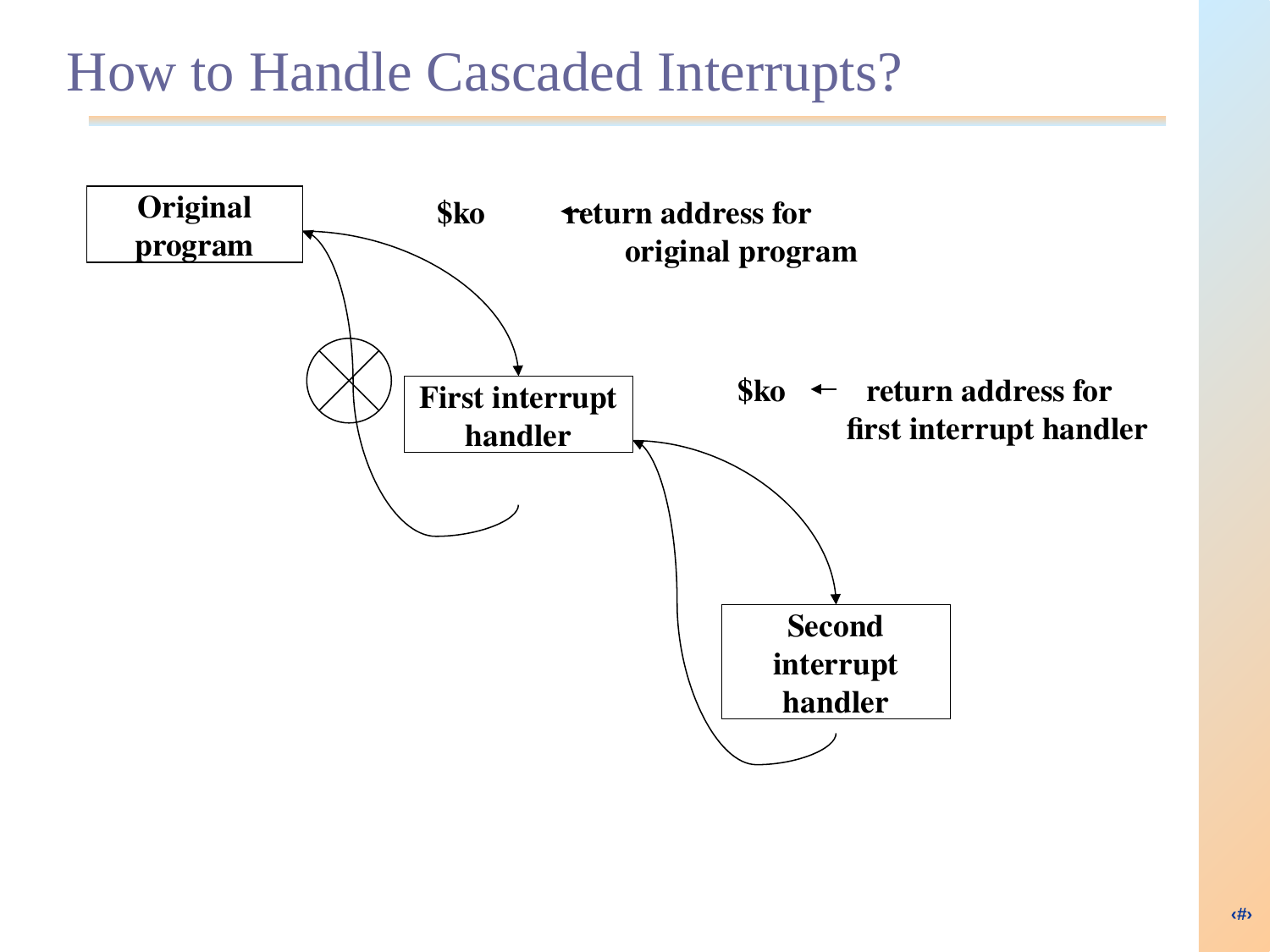

How to Handle Cascaded Interrupts?
Original program
$ko          return address for
                original program

$ko          return address for
                first interrupt handler
First interrupt handler

Second interrupt handler